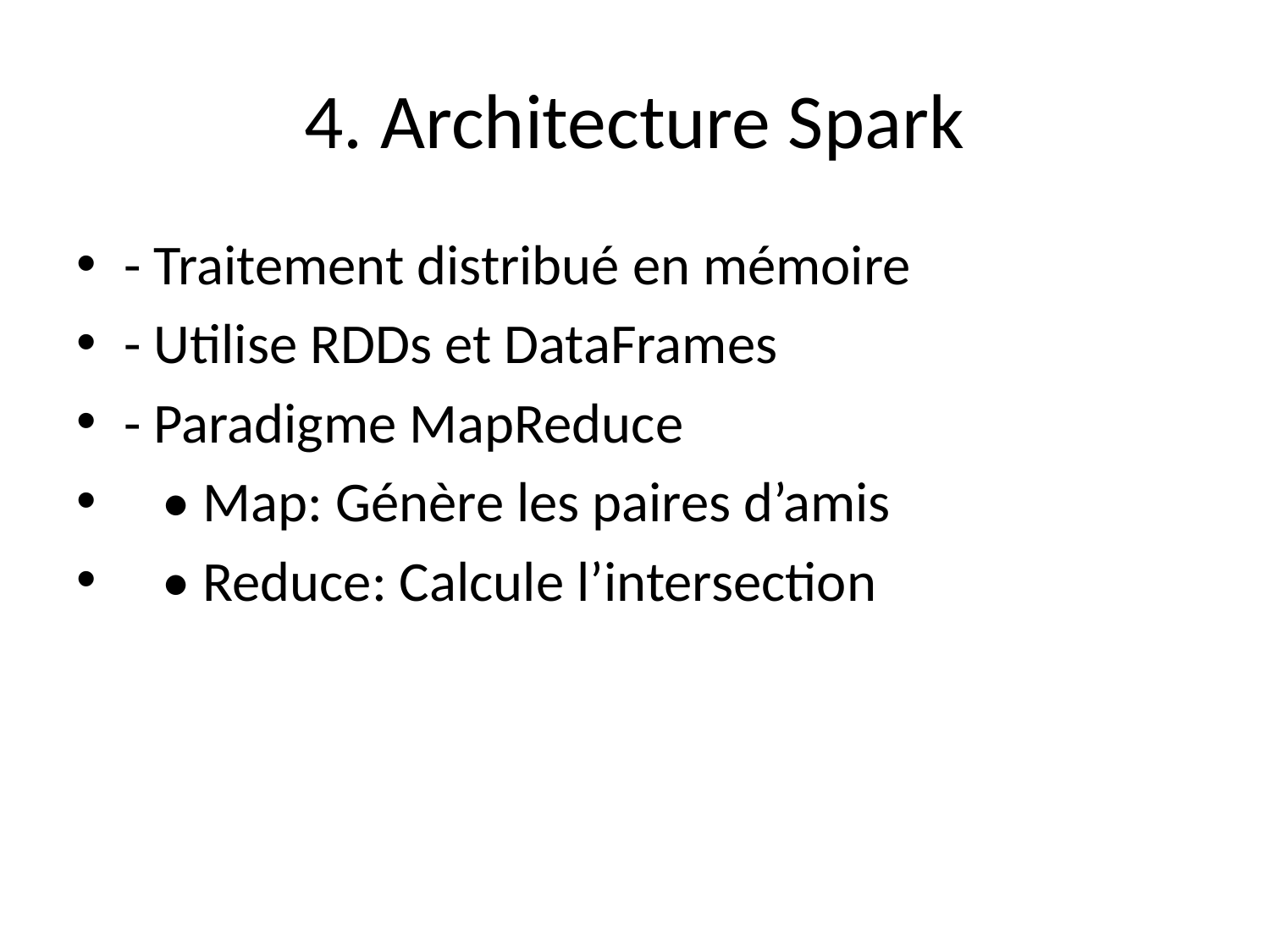

# 4. Architecture Spark
- Traitement distribué en mémoire
- Utilise RDDs et DataFrames
- Paradigme MapReduce
   • Map: Génère les paires d’amis
   • Reduce: Calcule l’intersection